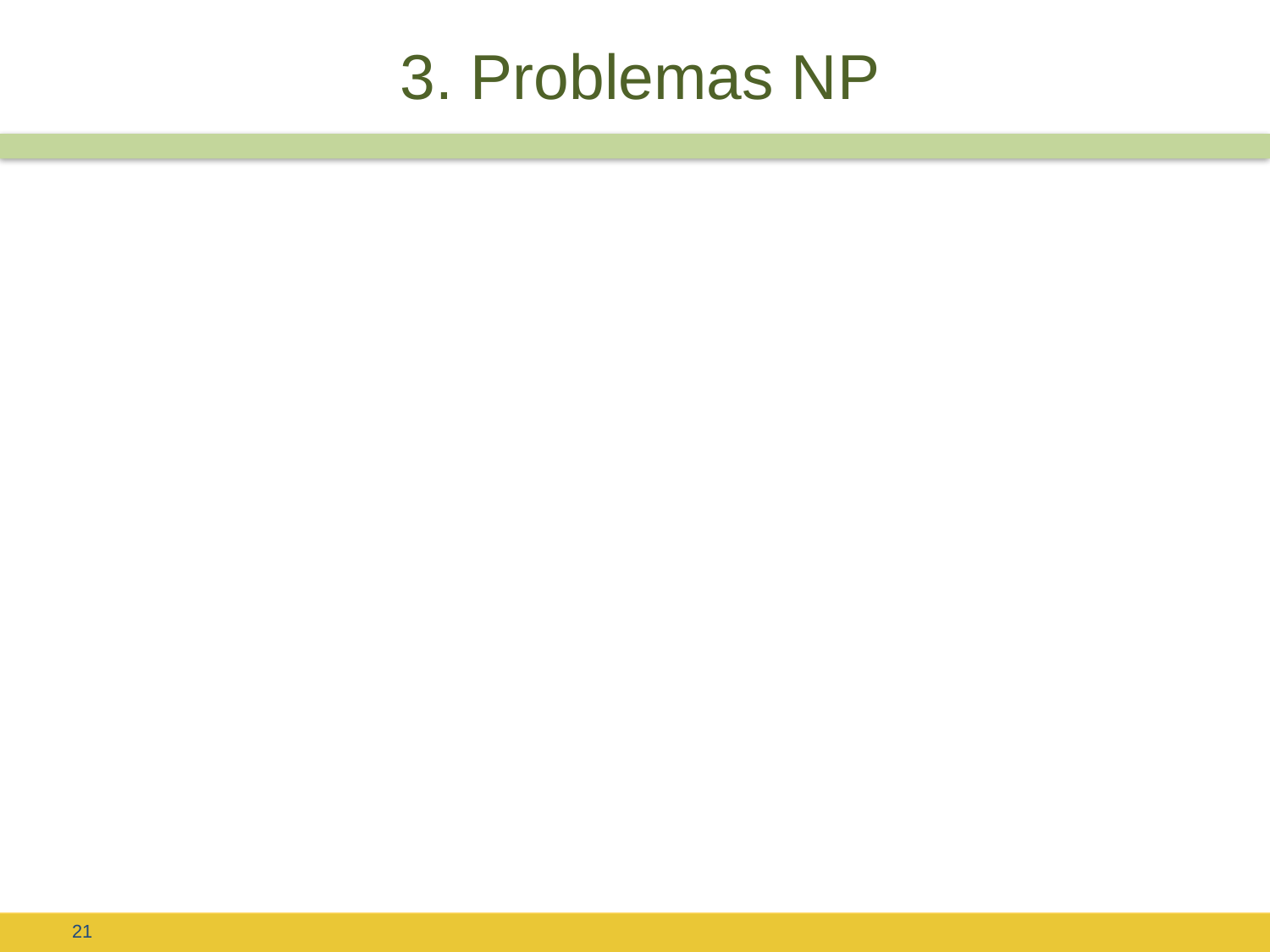

# 3. Problemas NP
Su nombre viene de Polinómico no determinista (Non-Deterministic Polynomial-time).

Es el conjunto de problemas que pueden ser resueltos en tiempo polinómico por una máquina de Turing no determinista.

La importancia de esta clase de problemas de decisión es que contiene muchos problemas de búsqueda y de optimización para los que se desea saber si existe una cierta solución o si existe una mejor solución que las conocidas.